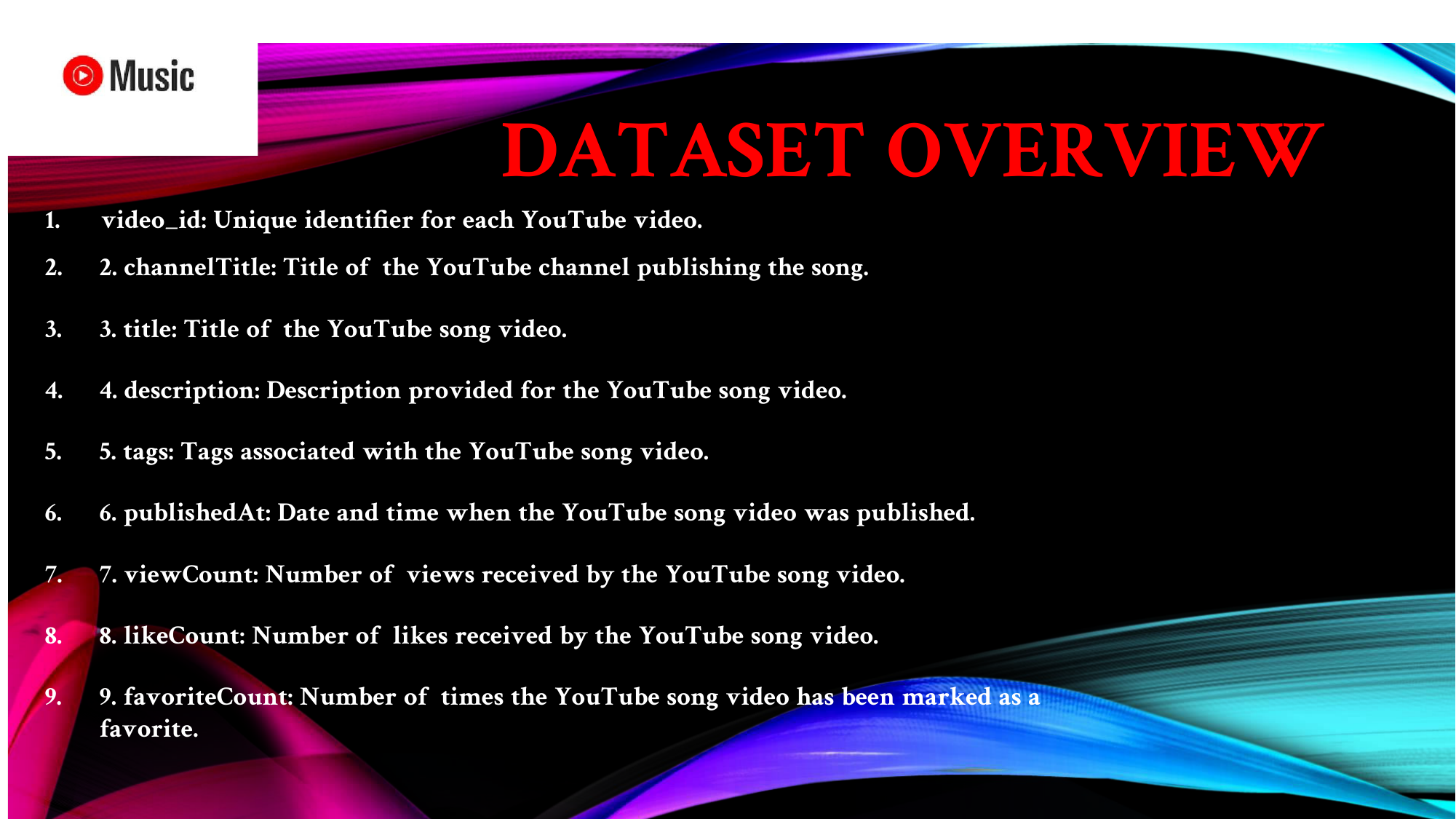

DATASET OVERVIEW
1.	video_id: Unique identifier for each YouTube video.
2. channelTitle: Title of  the YouTube channel publishing the song.

3. title: Title of  the YouTube song video.

4. description: Description provided for the YouTube song video.

5. tags: Tags associated with the YouTube song video.

6. publishedAt: Date and time when the YouTube song video was published.

7. viewCount: Number of  views received by the YouTube song video.

8. likeCount: Number of  likes received by the YouTube song video.

9. favoriteCount: Number of  times the YouTube song video has been marked as a favorite.